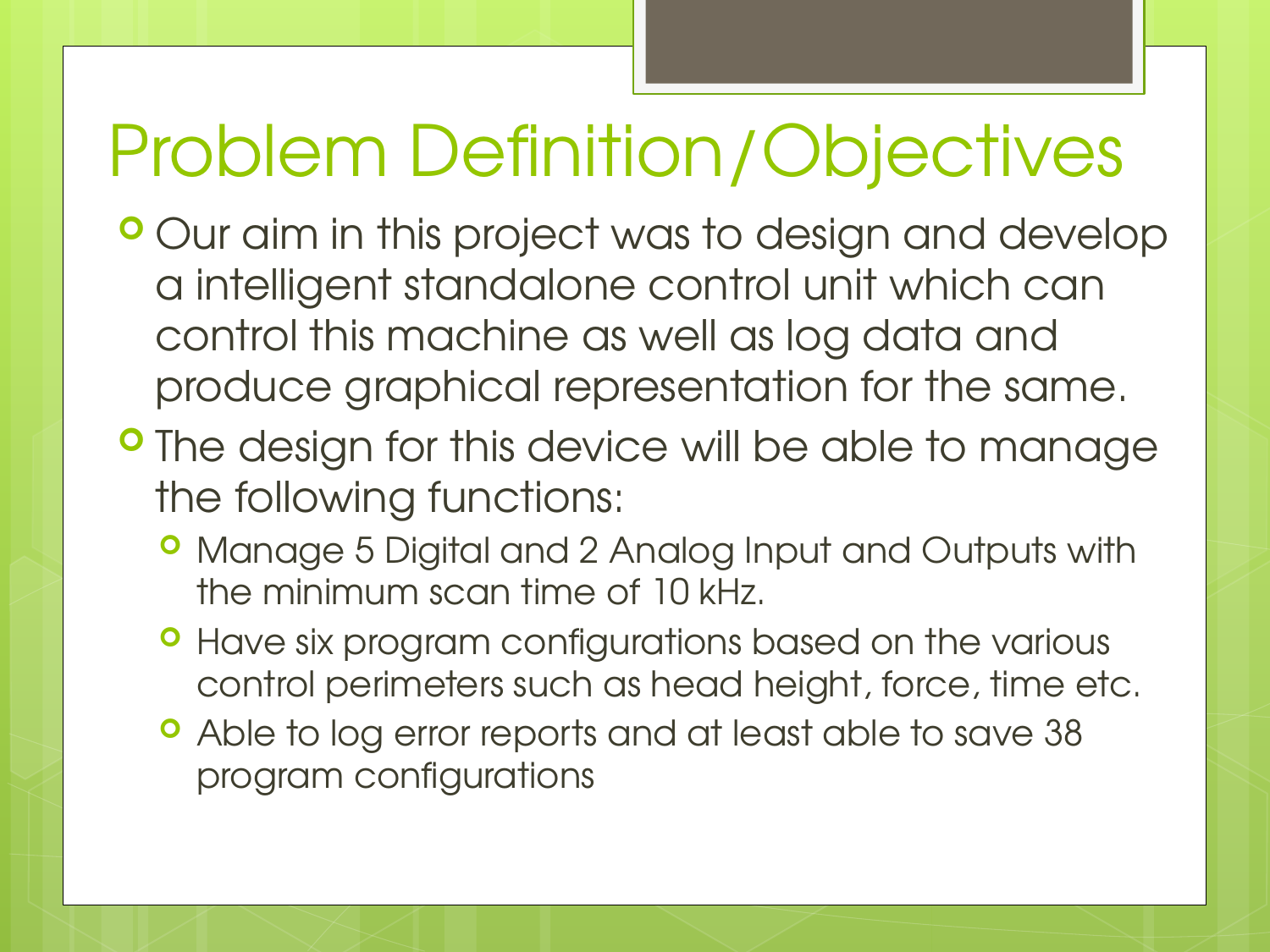

# Problem Definition/Objectives
Our aim in this project was to design and develop a intelligent standalone control unit which can  control this machine as well as log data and produce graphical representation for the same.
The design for this device will be able to manage the following functions:
Manage 5 Digital and 2 Analog Input and Outputs with the minimum scan time of 10 kHz.
Have six program configurations based on the various control perimeters such as head height, force, time etc.
Able to log error reports and at least able to save 38 program configurations